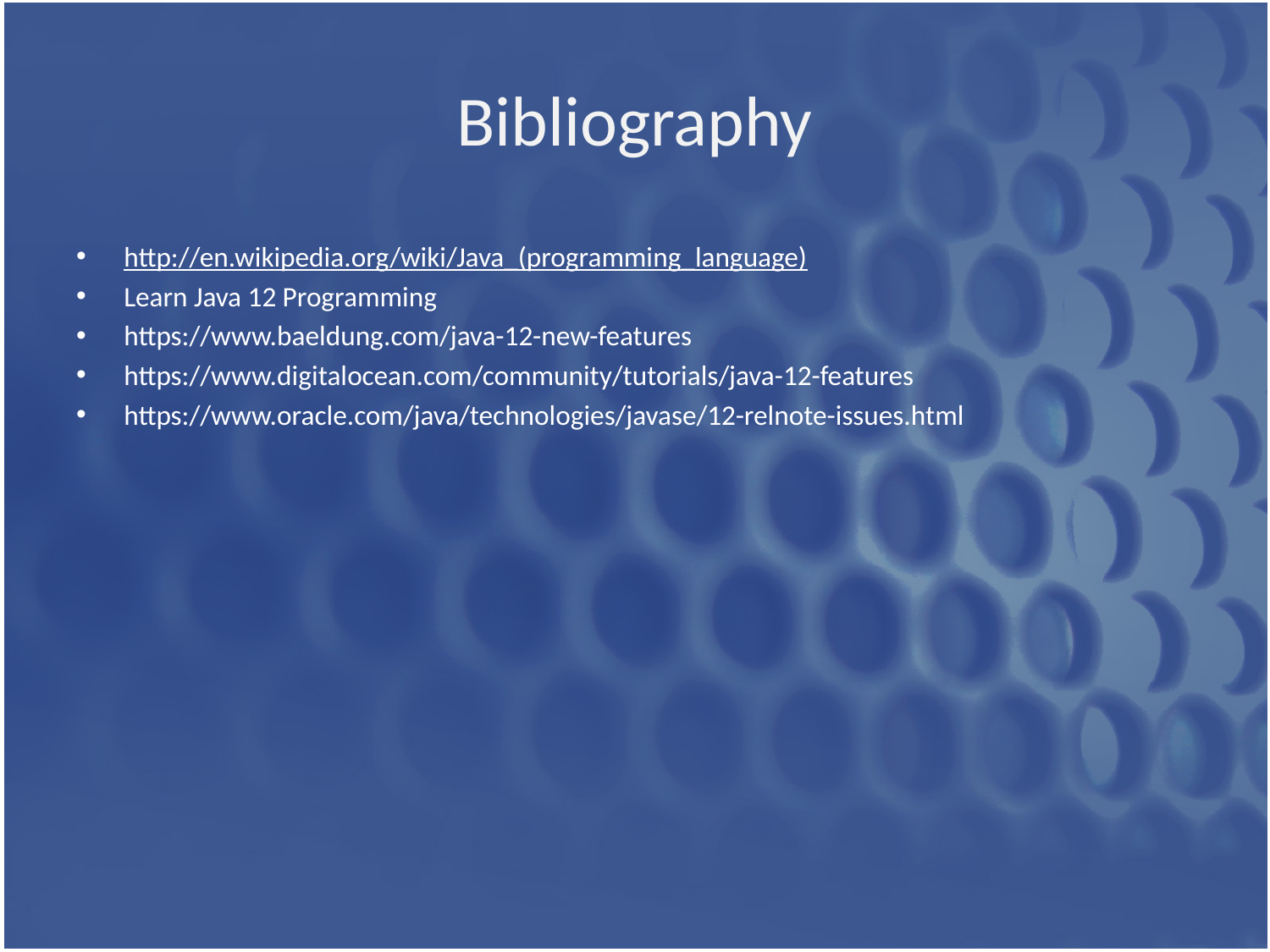

# Bibliography
http://en.wikipedia.org/wiki/Java_(programming_language)
Learn Java 12 Programming
https://www.baeldung.com/java-12-new-features
https://www.digitalocean.com/community/tutorials/java-12-features
https://www.oracle.com/java/technologies/javase/12-relnote-issues.html